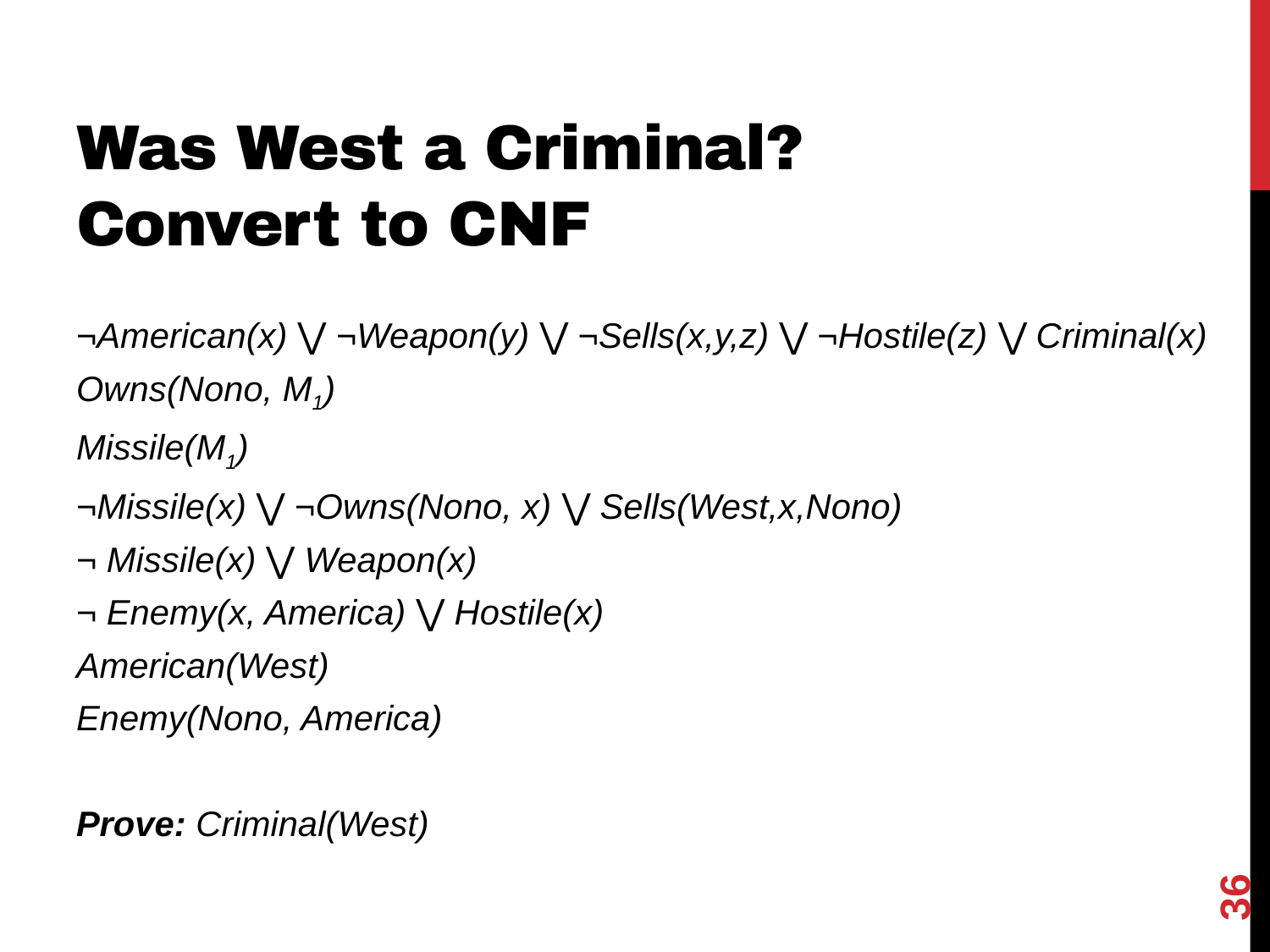

# Was West a Criminal? Convert to CNF
¬American(x) ⋁ ¬Weapon(y) ⋁ ¬Sells(x,y,z) ⋁ ¬Hostile(z) ⋁ Criminal(x)
Owns(Nono, M1)
Missile(M1)
¬Missile(x) ⋁ ¬Owns(Nono, x) ⋁ Sells(West,x,Nono)
¬ Missile(x) ⋁ Weapon(x)
¬ Enemy(x, America) ⋁ Hostile(x)
American(West)
Enemy(Nono, America)

Prove: Criminal(West)
36